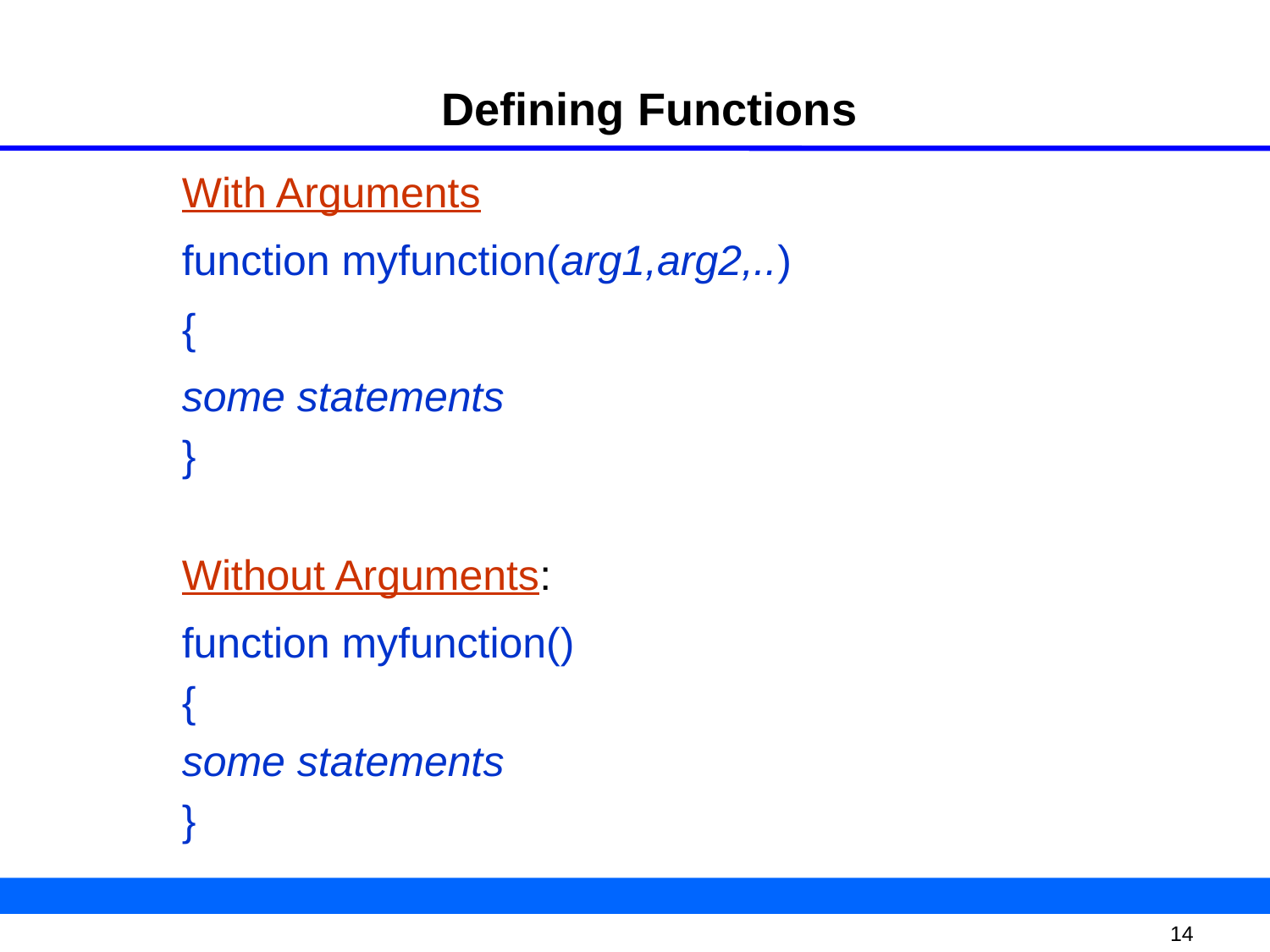

Defining Functions
With Arguments
function myfunction(arg1,arg2,..)
{
some statements
}

Without Arguments:
function myfunction()
{
some statements
}